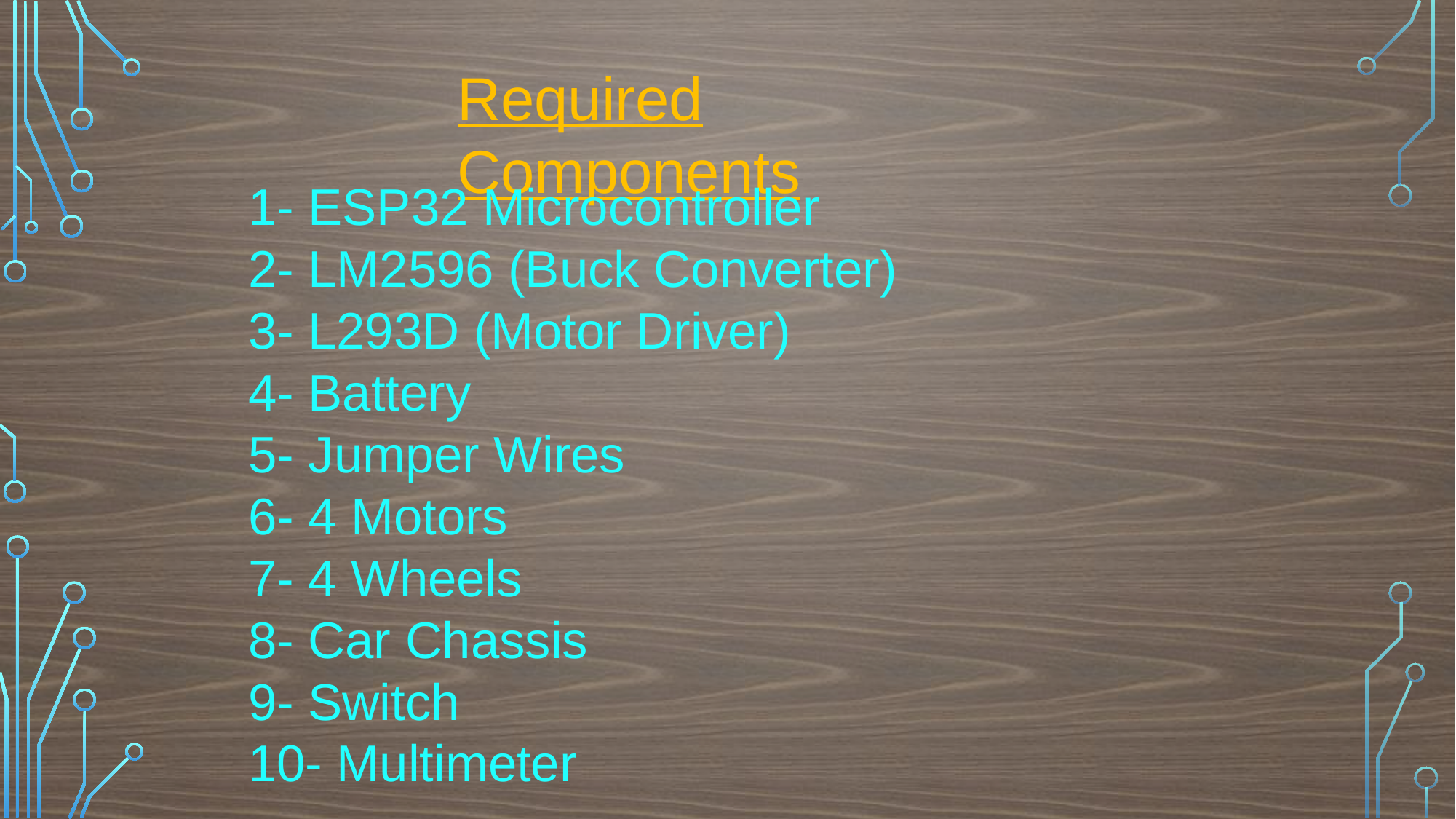

Required Components
1- ESP32 Microcontroller
2- LM2596 (Buck Converter)
3- L293D (Motor Driver)
4- Battery
5- Jumper Wires
6- 4 Motors
7- 4 Wheels
8- Car Chassis
9- Switch
10- Multimeter